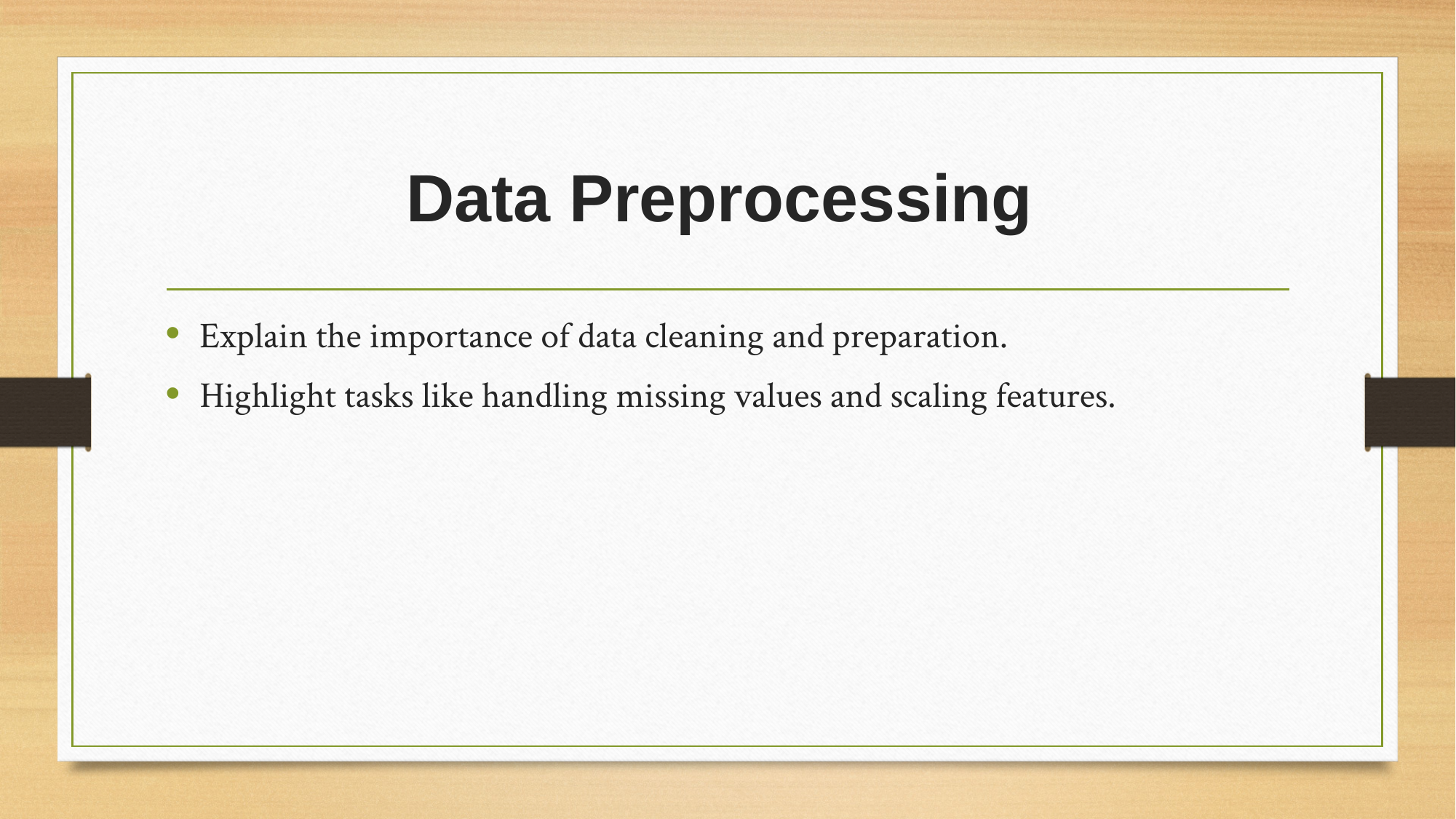

# Data Preprocessing
Explain the importance of data cleaning and preparation.
Highlight tasks like handling missing values and scaling features.